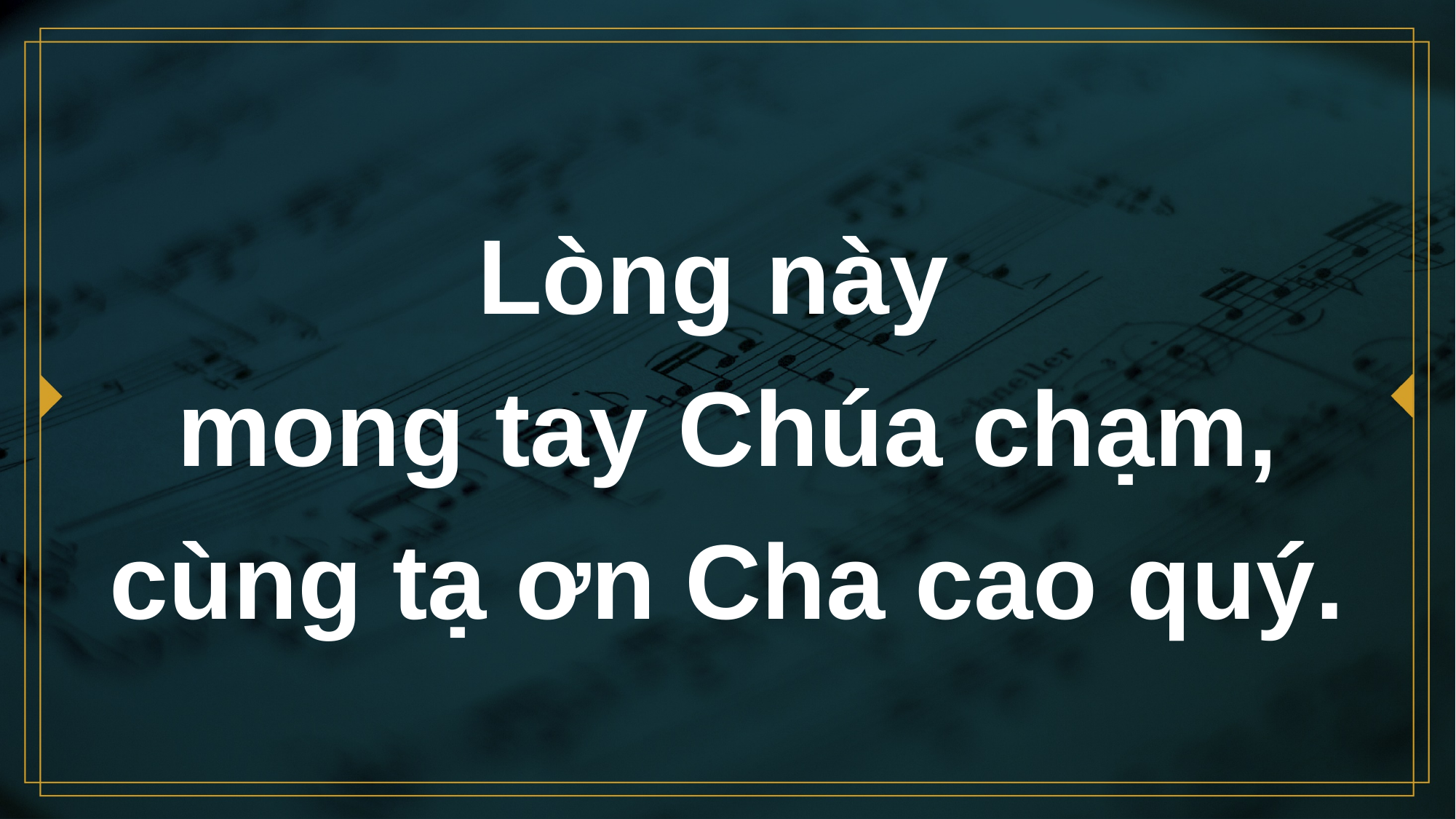

# Lòng này mong tay Chúa chạm, cùng tạ ơn Cha cao quý.